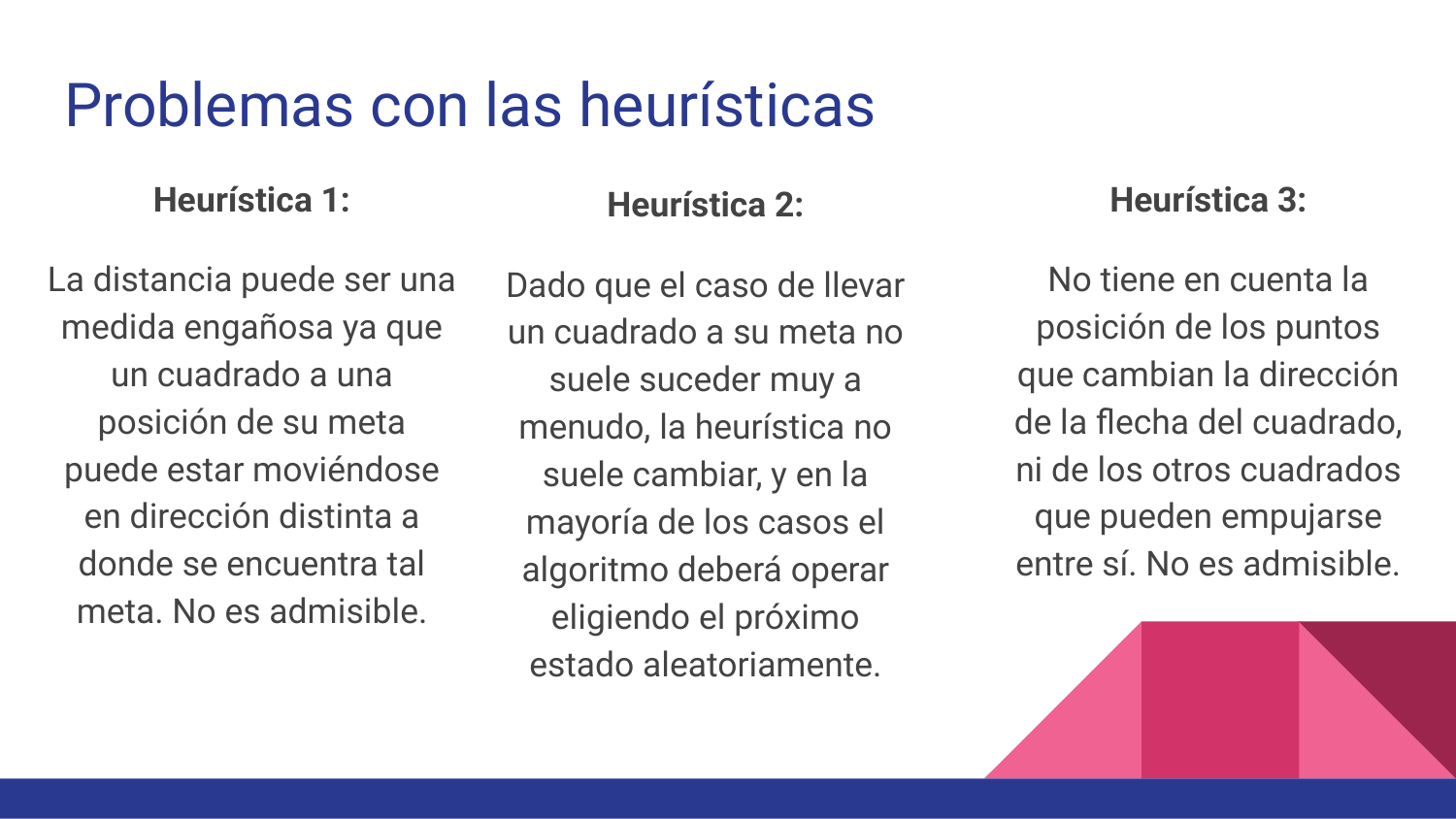

# Problemas con las heurísticas
Heurística 1:
La distancia puede ser una medida engañosa ya que un cuadrado a una posición de su meta puede estar moviéndose en dirección distinta a donde se encuentra tal meta. No es admisible.
Heurística 3:
No tiene en cuenta la posición de los puntos que cambian la dirección de la flecha del cuadrado, ni de los otros cuadrados que pueden empujarse entre sí. No es admisible.
Heurística 2:
Dado que el caso de llevar un cuadrado a su meta no suele suceder muy a menudo, la heurística no suele cambiar, y en la mayoría de los casos el algoritmo deberá operar eligiendo el próximo estado aleatoriamente.